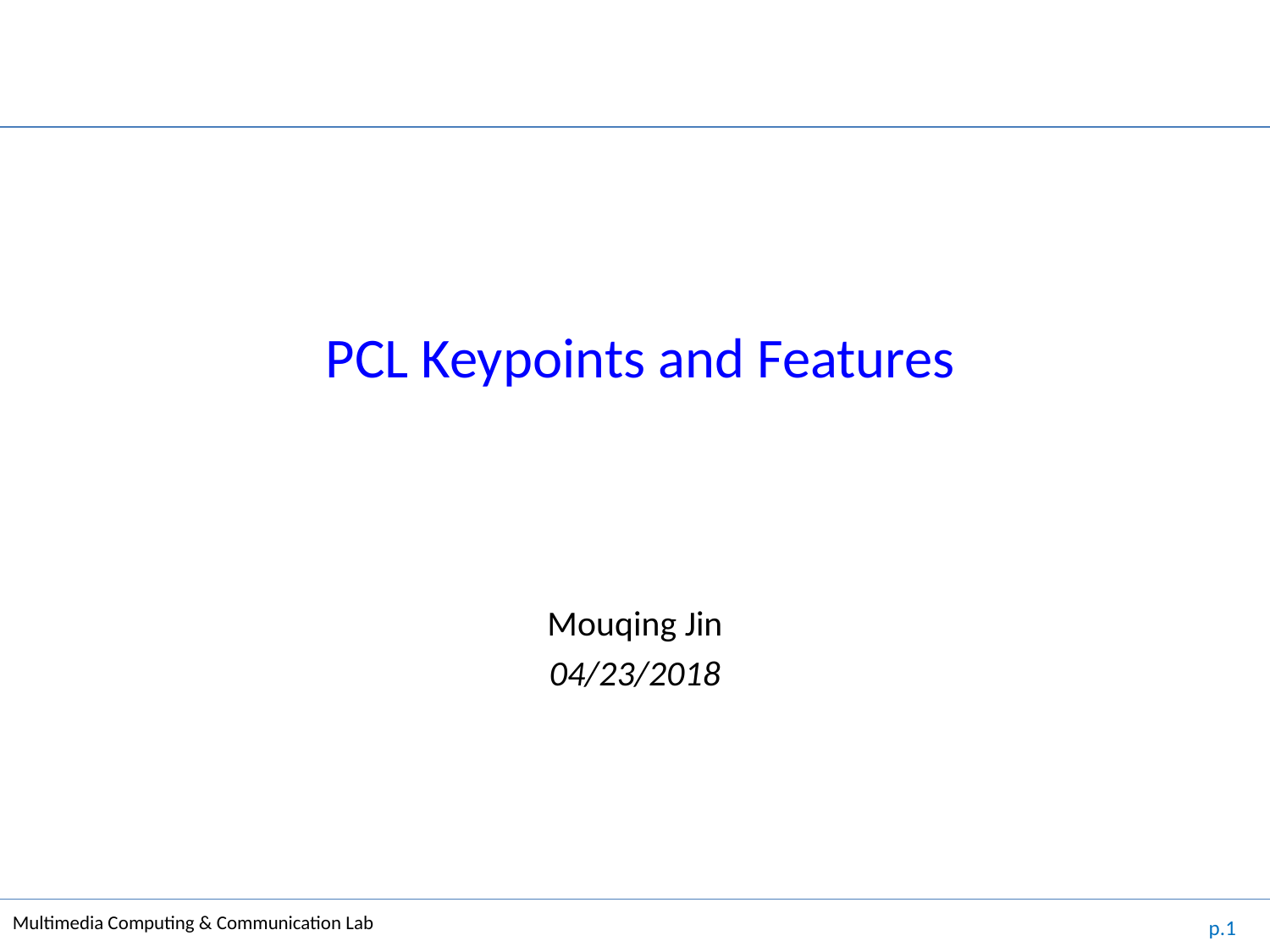

# PCL Keypoints and Features
Mouqing Jin
04/23/2018

p.1
Multimedia Computing & Communication Lab